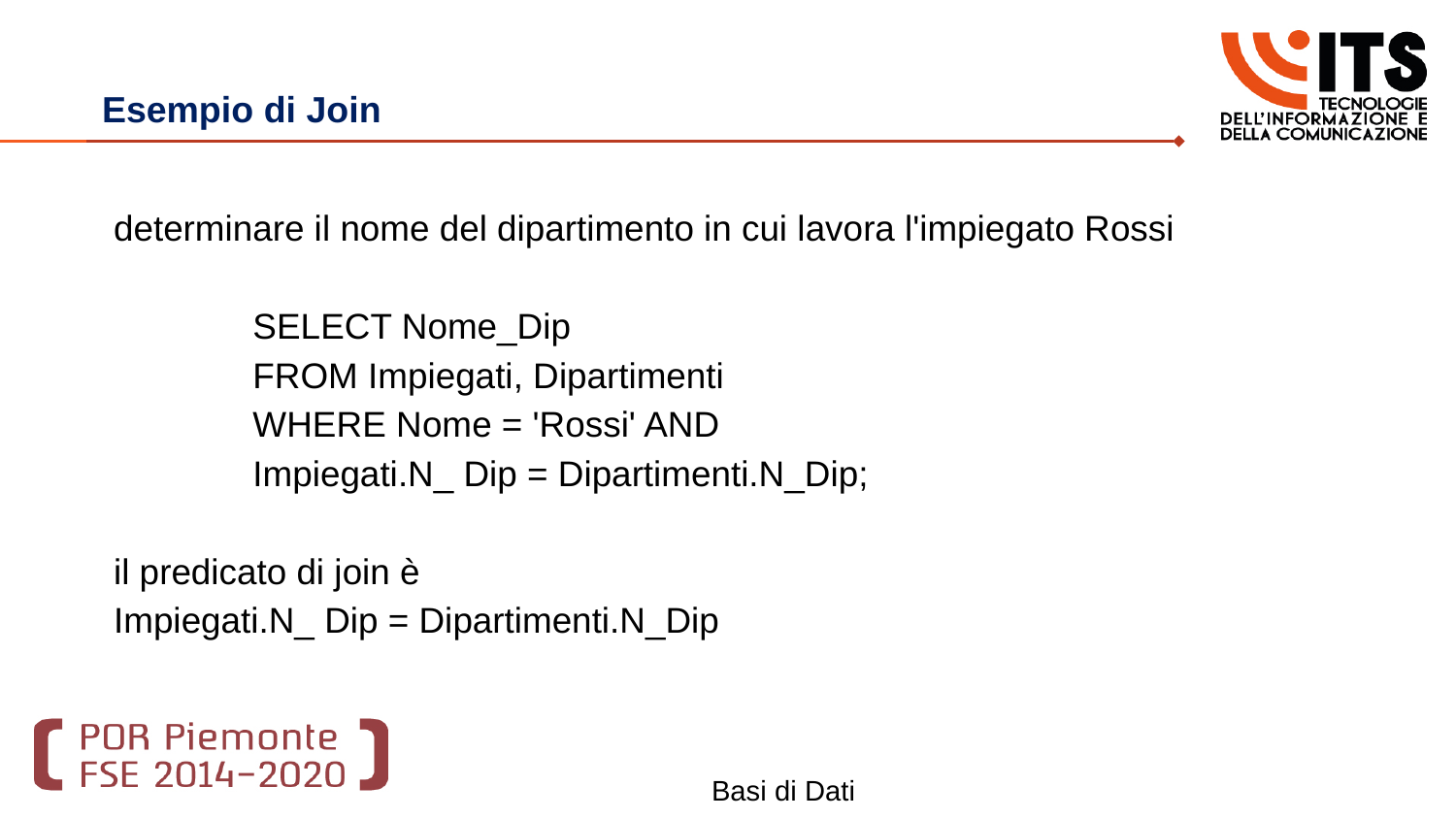

# Esempio di Join

determinare il nome del dipartimento in cui lavora l'impiegato Rossi

SELECT Nome_Dip
FROM Impiegati, Dipartimenti
WHERE Nome = 'Rossi' AND
Impiegati.N_ Dip = Dipartimenti.N_Dip;

il predicato di join è
Impiegati.N_ Dip = Dipartimenti.N_Dip

Basi di Dati